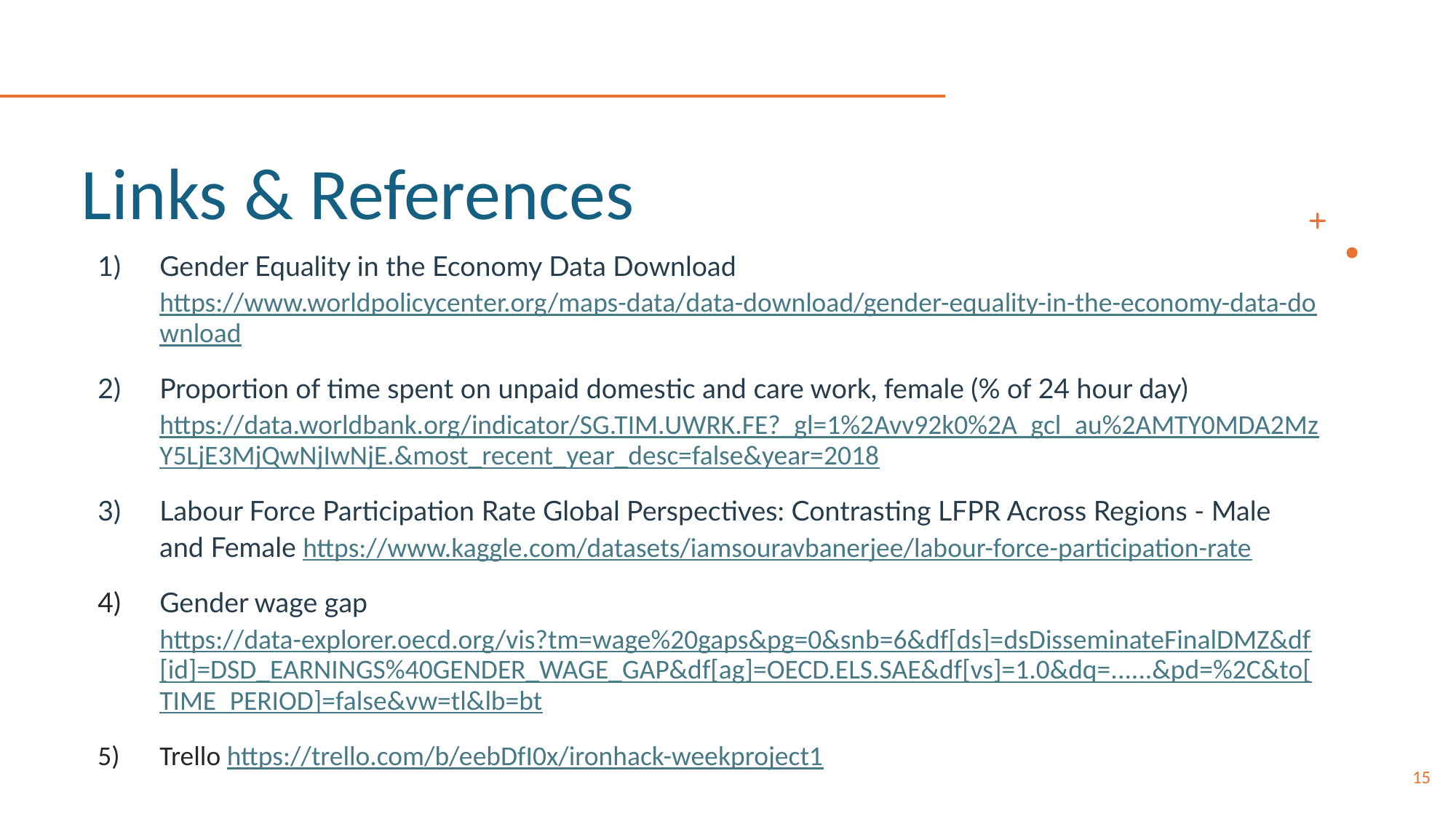

# Links & References
Gender Equality in the Economy Data Download https://www.worldpolicycenter.org/maps-data/data-download/gender-equality-in-the-economy-data-download
Proportion of time spent on unpaid domestic and care work, female (% of 24 hour day) https://data.worldbank.org/indicator/SG.TIM.UWRK.FE?_gl=1%2Avv92k0%2A_gcl_au%2AMTY0MDA2MzY5LjE3MjQwNjIwNjE.&most_recent_year_desc=false&year=2018
Labour Force Participation Rate Global Perspectives: Contrasting LFPR Across Regions - Male and Female https://www.kaggle.com/datasets/iamsouravbanerjee/labour-force-participation-rate
Gender wage gap https://data-explorer.oecd.org/vis?tm=wage%20gaps&pg=0&snb=6&df[ds]=dsDisseminateFinalDMZ&df[id]=DSD_EARNINGS%40GENDER_WAGE_GAP&df[ag]=OECD.ELS.SAE&df[vs]=1.0&dq=......&pd=%2C&to[TIME_PERIOD]=false&vw=tl&lb=bt
Trello https://trello.com/b/eebDfI0x/ironhack-weekproject1

15